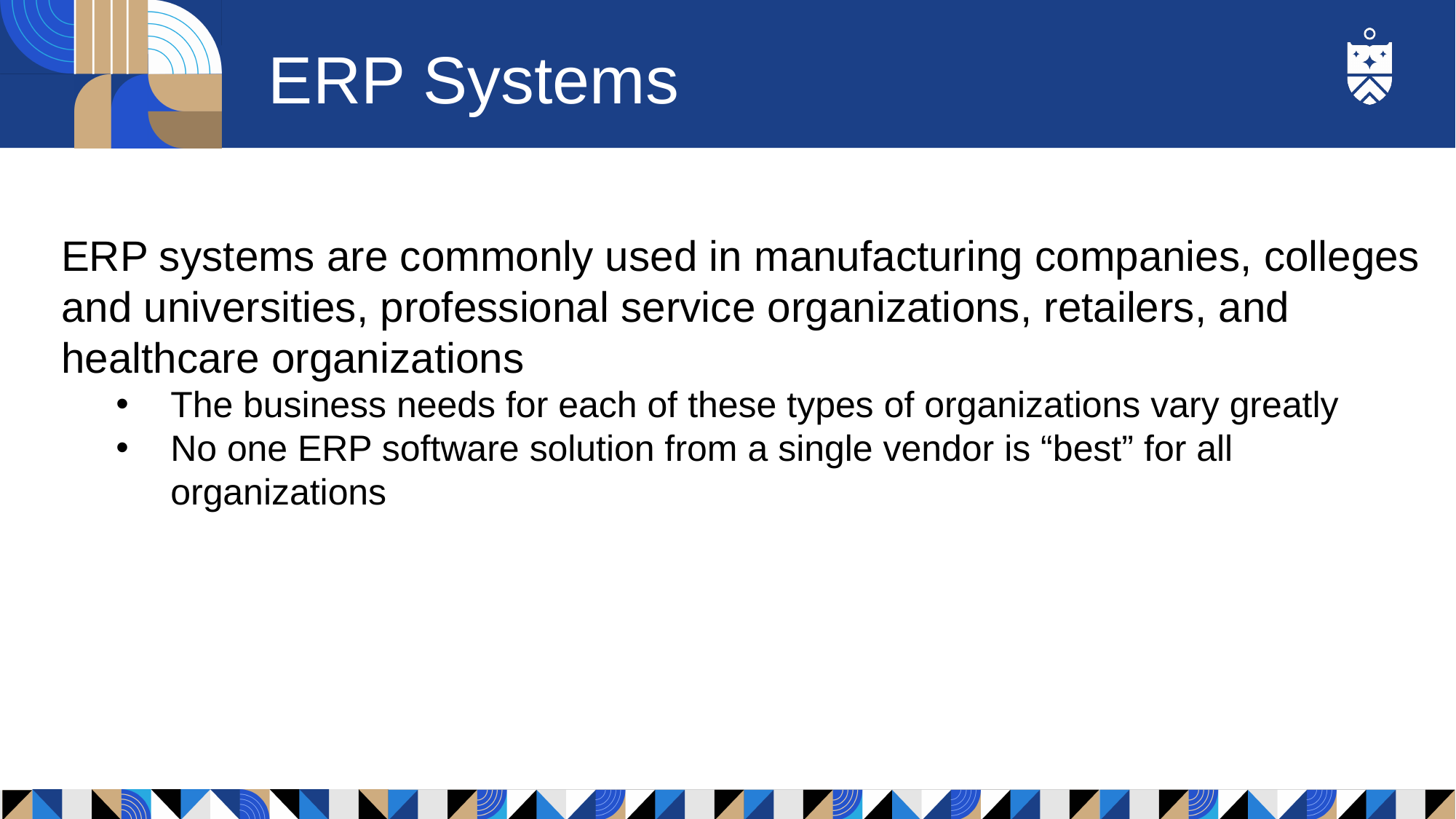

# ERP Systems
ERP systems are commonly used in manufacturing companies, colleges and universities, professional service organizations, retailers, and healthcare organizations
The business needs for each of these types of organizations vary greatly
No one ERP software solution from a single vendor is “best” for all organizations